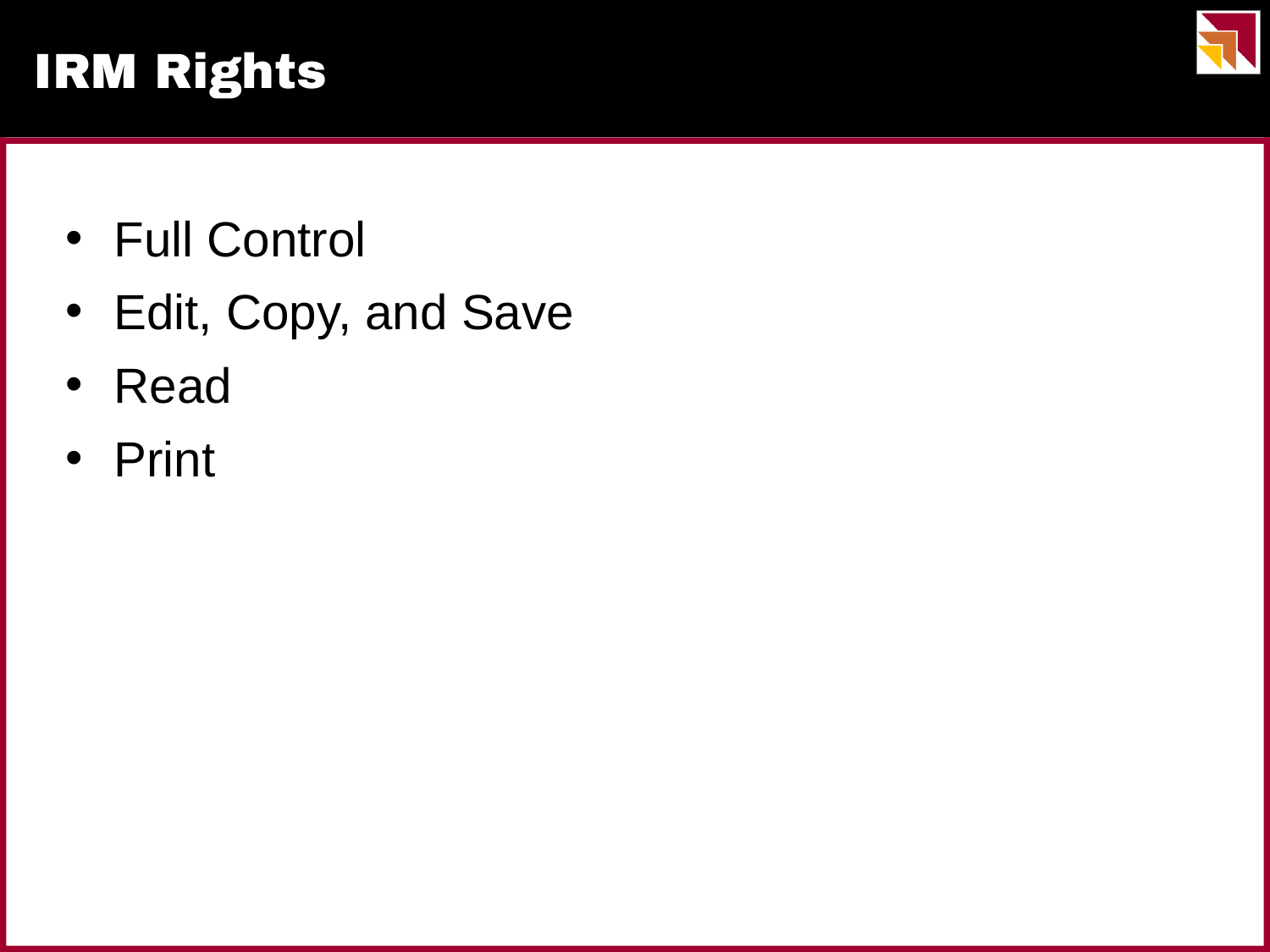

# IRM Rights
Full Control
Edit, Copy, and Save
Read
Print